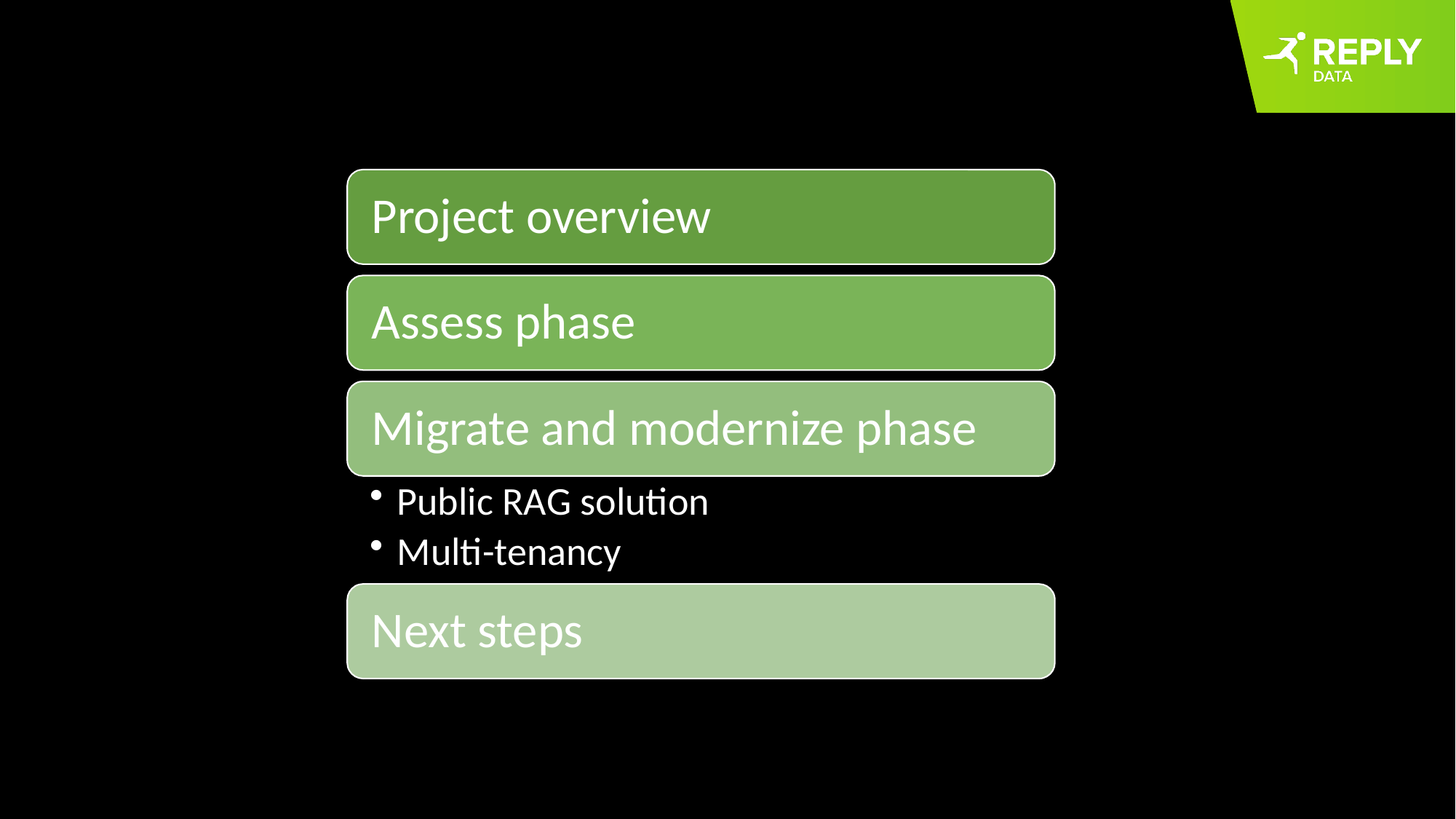

Project overview
Assess phase
Migrate and modernize phase
Public RAG solution
Multi-tenancy
Next steps